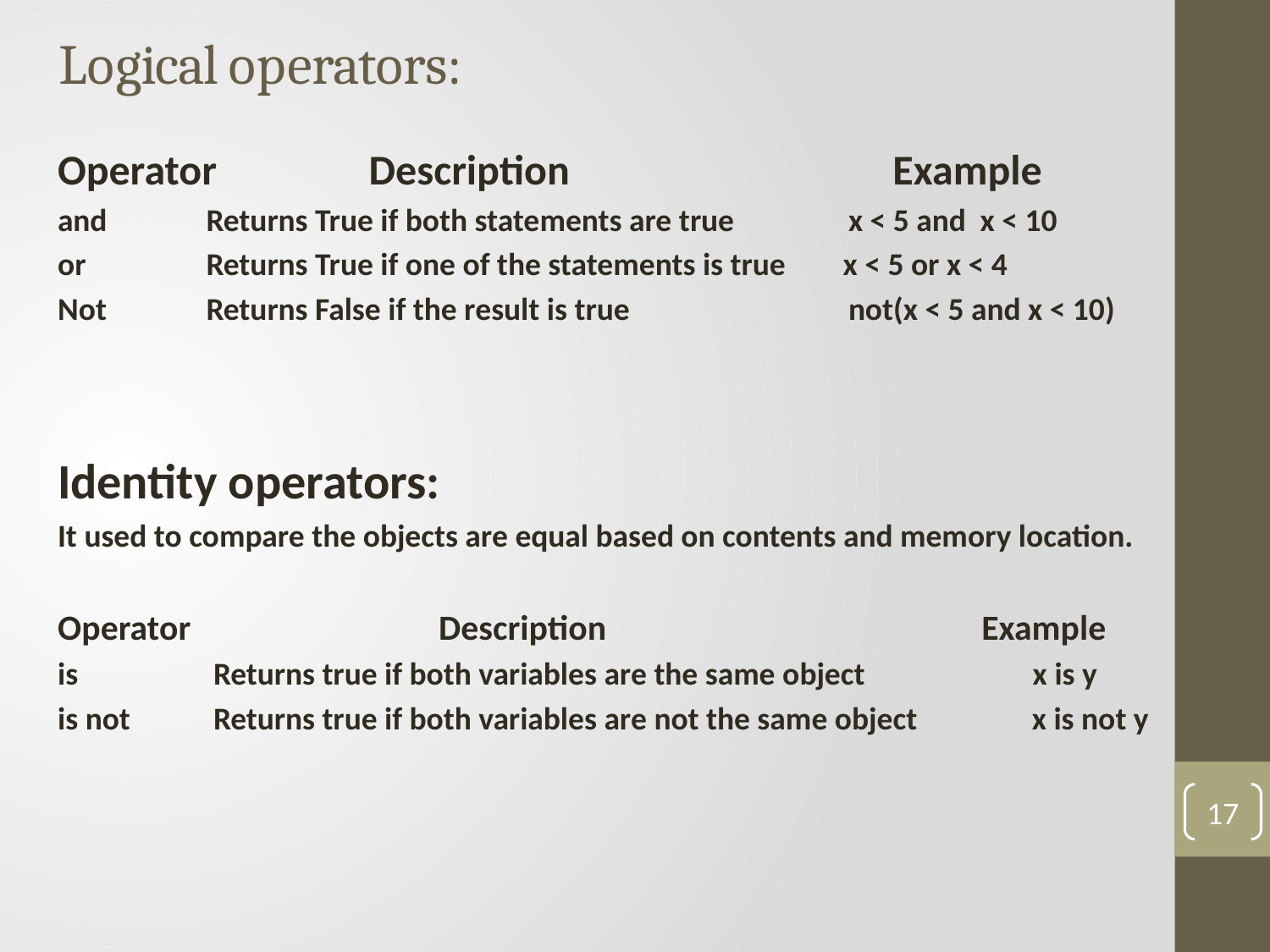

# Logical operators:
Operator	      Description	                     Example
and 	   Returns True if both statements are true	    x < 5 and  x < 10
or	   Returns True if one of the statements is true        x < 5 or x < 4
Not	   Returns False if the result is true		    not(x < 5 and x < 10)

Identity operators:
It used to compare the objects are equal based on contents and memory location.

Operator		Description	                                    Example
is 	    Returns true if both variables are the same object	            x is y
is not	    Returns true if both variables are not the same object                x is not y
17